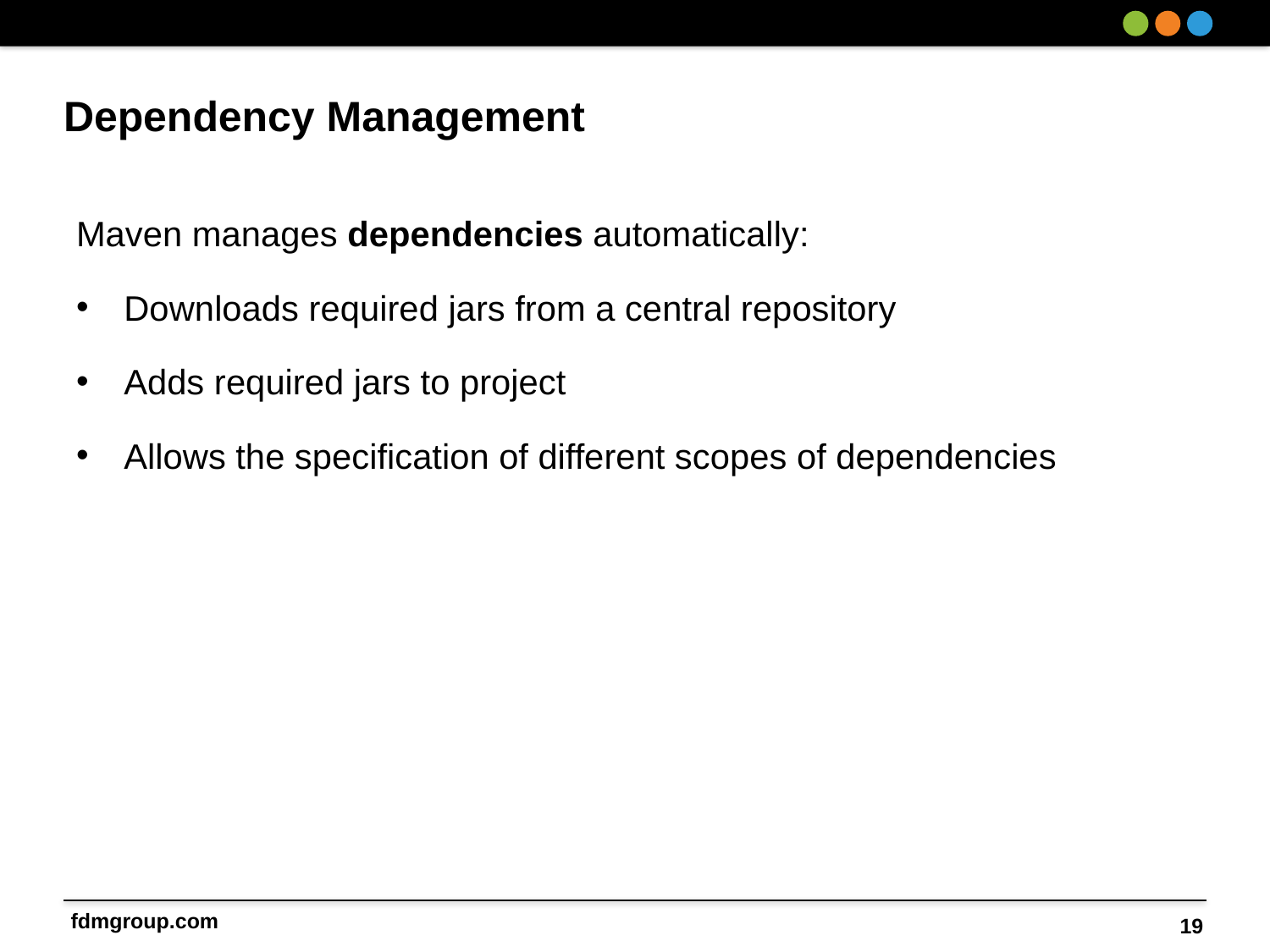

# Dependency Management
Maven manages dependencies automatically:
Downloads required jars from a central repository
Adds required jars to project
Allows the specification of different scopes of dependencies

19